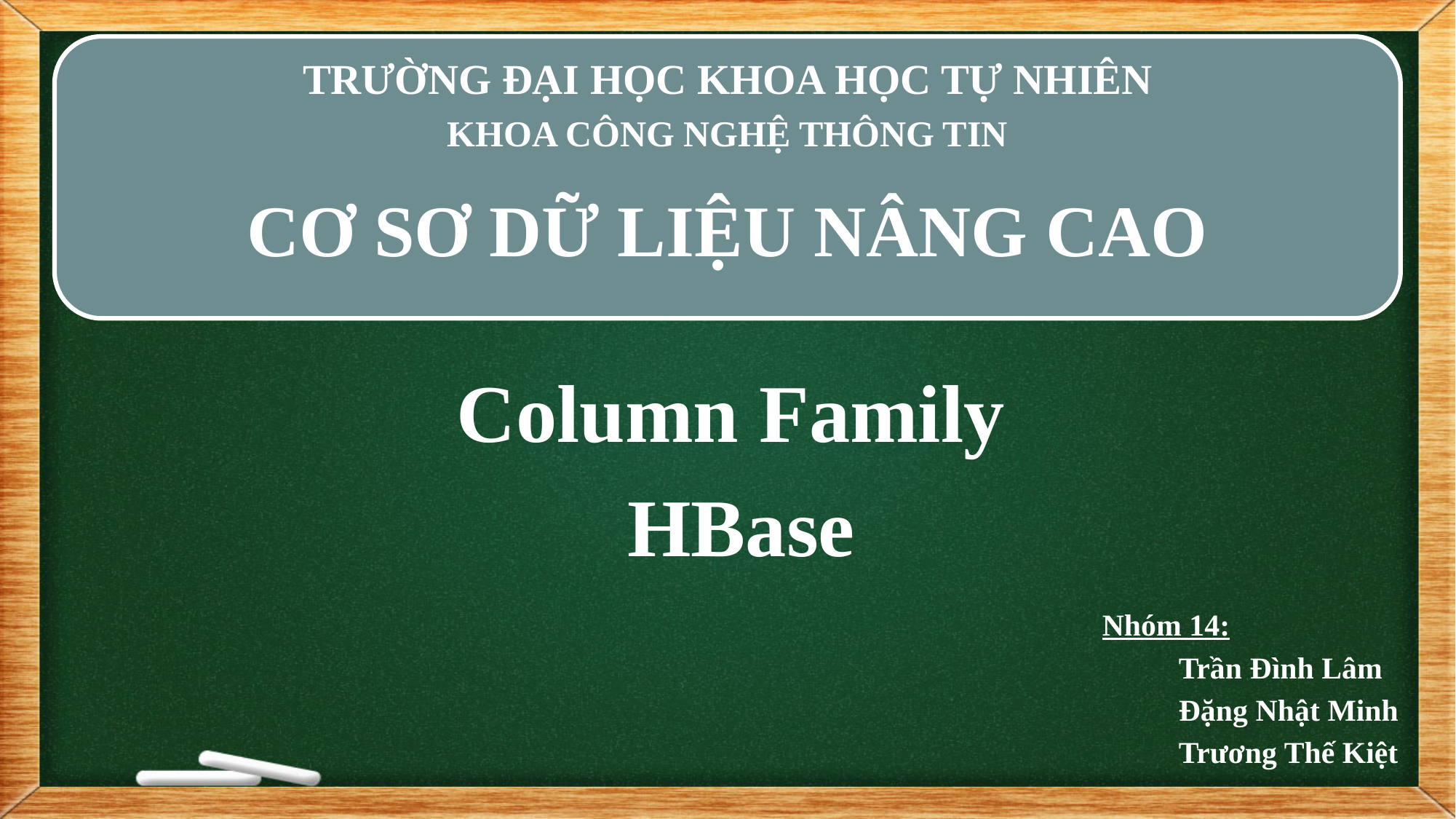

TRƯỜNG ĐẠI HỌC KHOA HỌC TỰ NHIÊN

KHOA CÔNG NGHỆ THÔNG TIN
CƠ SƠ DỮ LIỆU NÂNG CAO
Column Family
HBase
Nhóm 14:
          Trần Đình Lâm
          Đặng Nhật Minh
          Trương Thế Kiệt